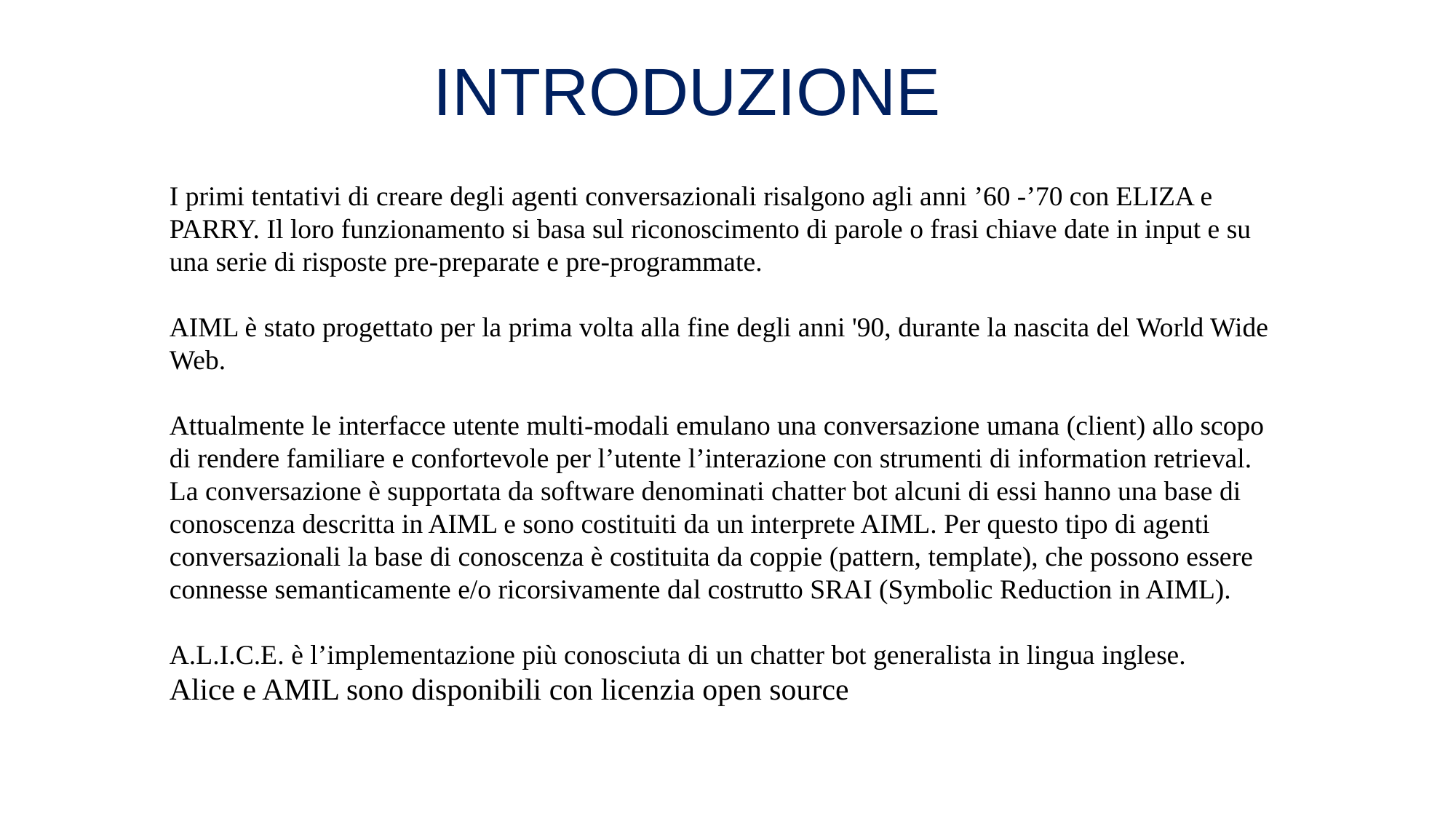

# INTRODUZIONE
I primi tentativi di creare degli agenti conversazionali risalgono agli anni ’60 -’70 con ELIZA e PARRY. Il loro funzionamento si basa sul riconoscimento di parole o frasi chiave date in input e su una serie di risposte pre-preparate e pre-programmate.

AIML è stato progettato per la prima volta alla fine degli anni '90, durante la nascita del World Wide Web.

Attualmente le interfacce utente multi-modali emulano una conversazione umana (client) allo scopo di rendere familiare e confortevole per l’utente l’interazione con strumenti di information retrieval. La conversazione è supportata da software denominati chatter bot alcuni di essi hanno una base di conoscenza descritta in AIML e sono costituiti da un interprete AIML. Per questo tipo di agenti conversazionali la base di conoscenza è costituita da coppie (pattern, template), che possono essere connesse semanticamente e/o ricorsivamente dal costrutto SRAI (Symbolic Reduction in AIML).

A.L.I.C.E. è l’implementazione più conosciuta di un chatter bot generalista in lingua inglese.
Alice e AMIL sono disponibili con licenzia open source